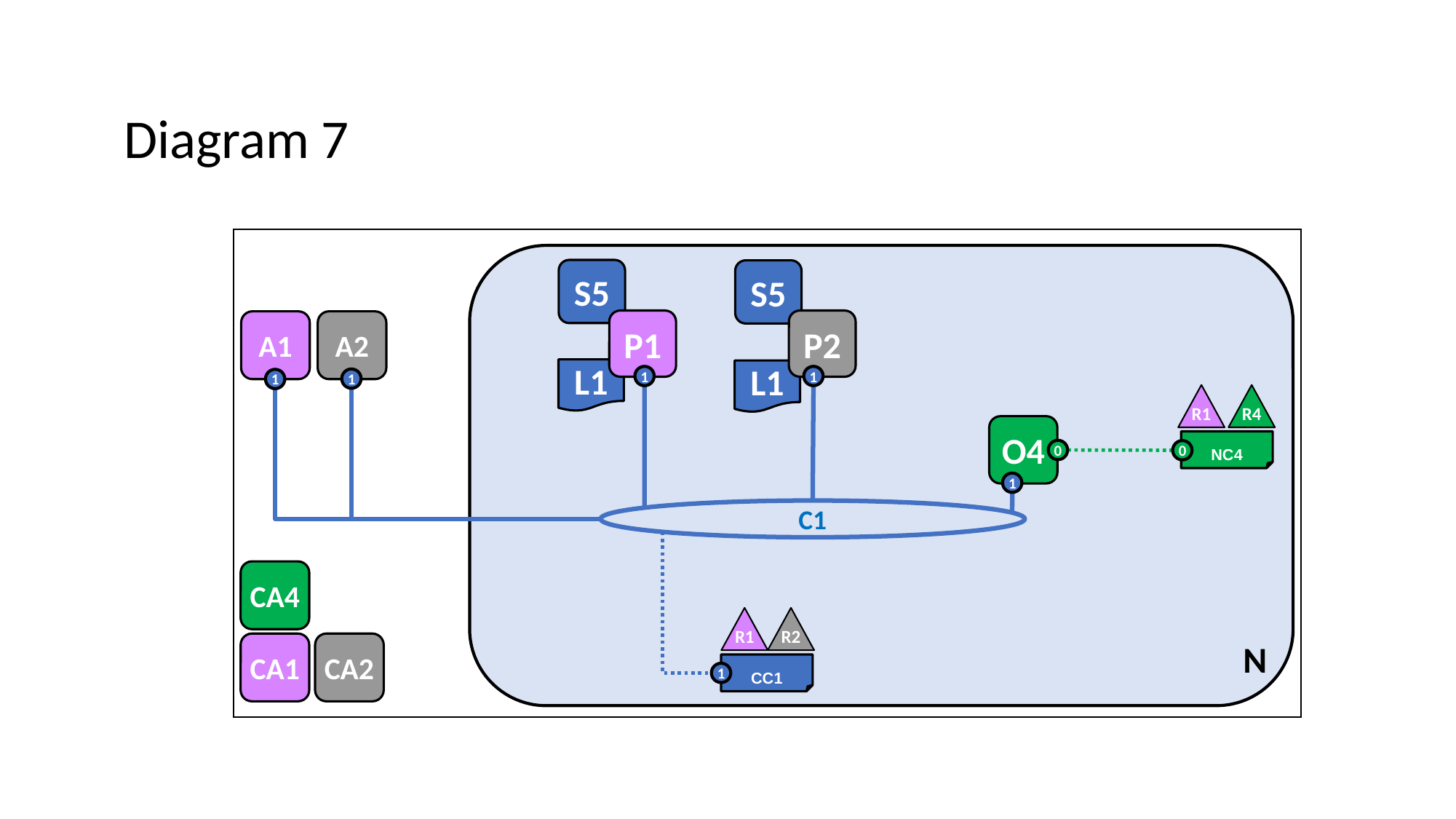

Diagram 7

S5
S5
P1
P2
A1
A2
L1
L1
1
1
1
1
R1
R4
O4
NC4
0
0
1
C1
CA4
CA1
CA2
R1
R2
N
CC1
1